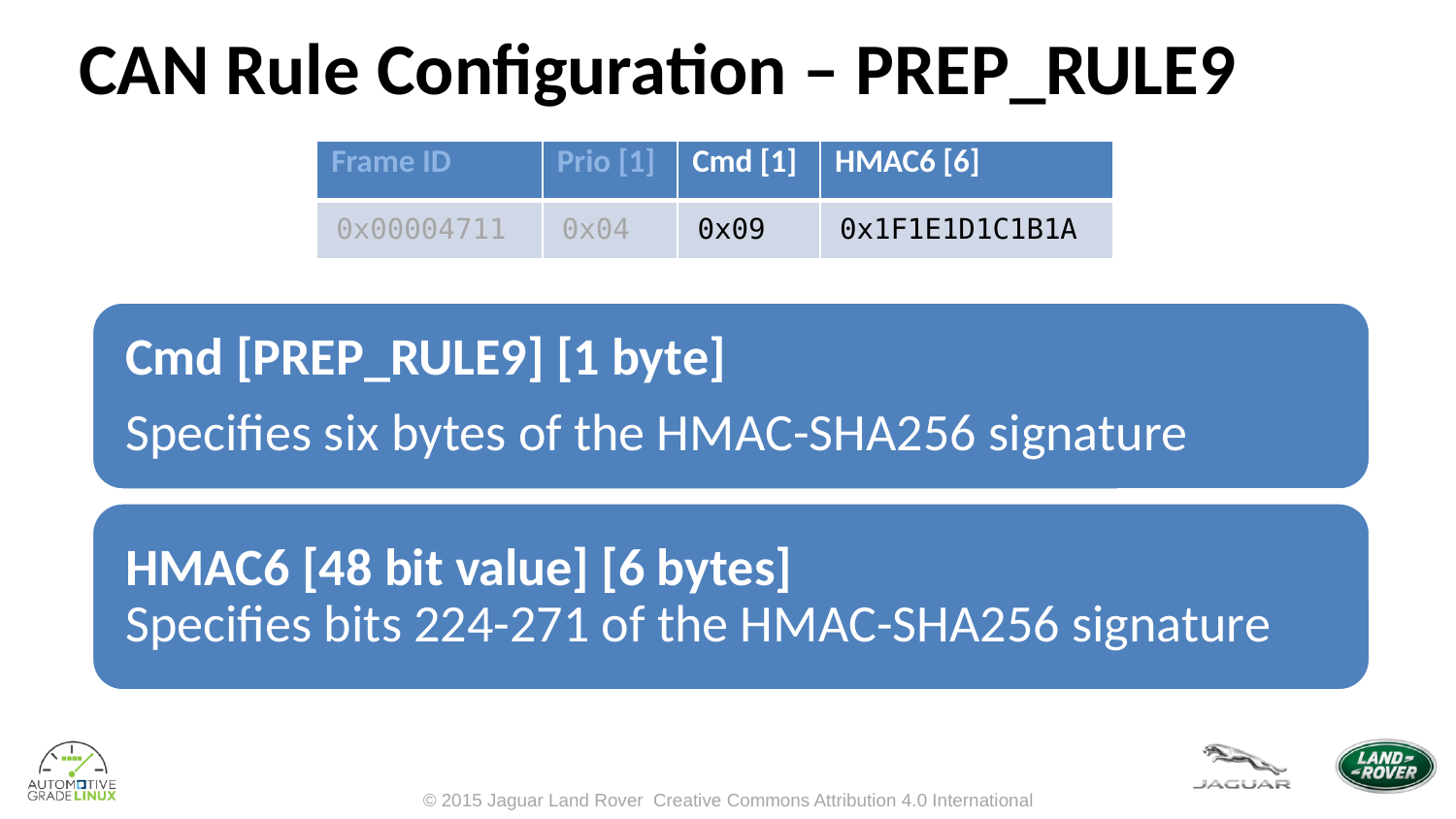

CAN Rule Configuration – PREP_RULE9
| Frame ID | Prio [1] | Cmd [1] | HMAC6 [6] |
| --- | --- | --- | --- |
| 0x00004711 | 0x04 | 0x09 | 0x1F1E1D1C1B1A |
Cmd [PREP_RULE9] [1 byte]
Specifies six bytes of the HMAC-SHA256 signature
HMAC6 [48 bit value] [6 bytes]
Specifies bits 224-271 of the HMAC-SHA256 signature